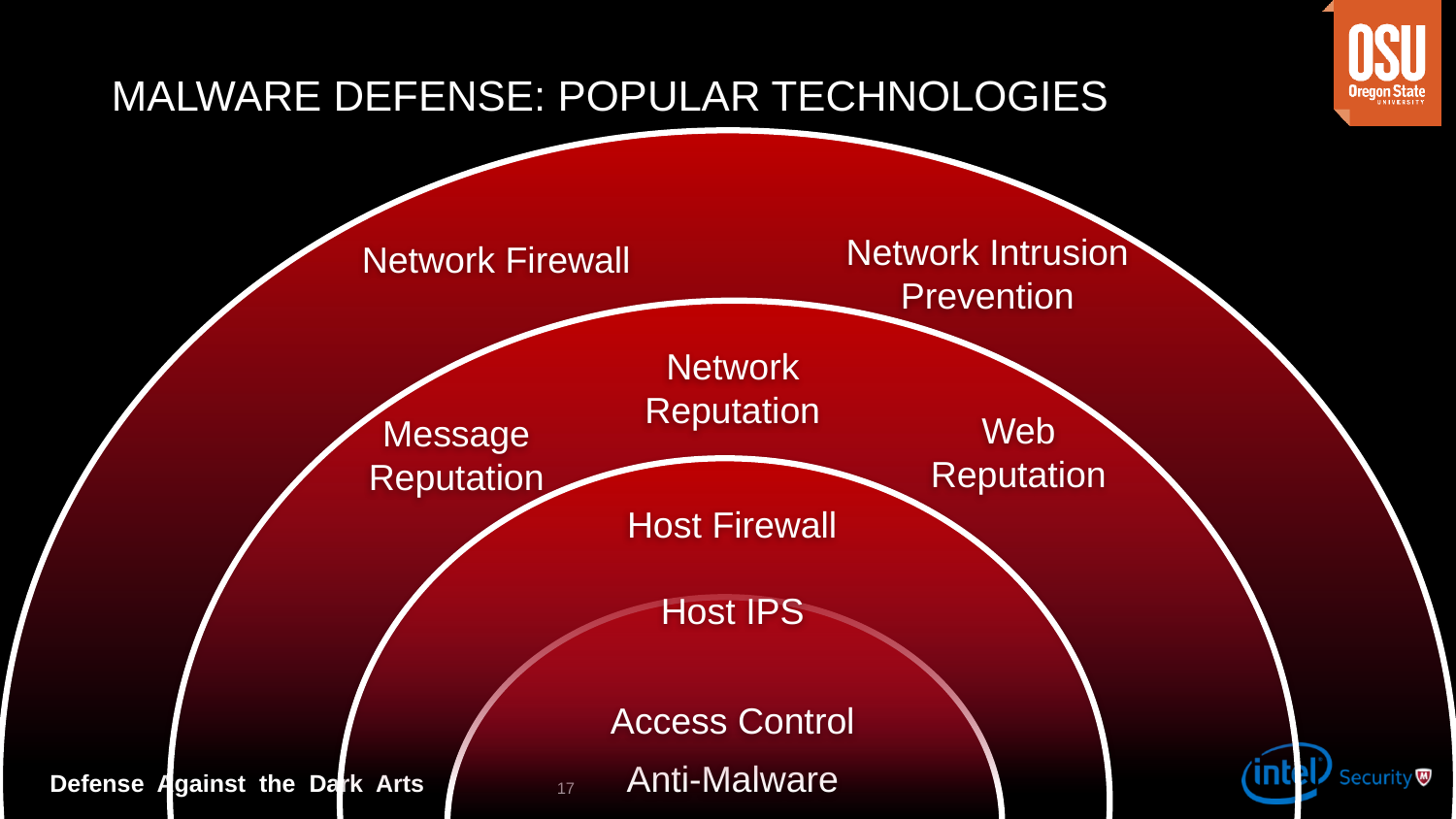

# Malware Defense: popular technologies

Network Intrusion Prevention
Network Firewall

Network Reputation
Web
Reputation
Message Reputation

Host Firewall
Host IPS

Access Control

Anti-Malware
17